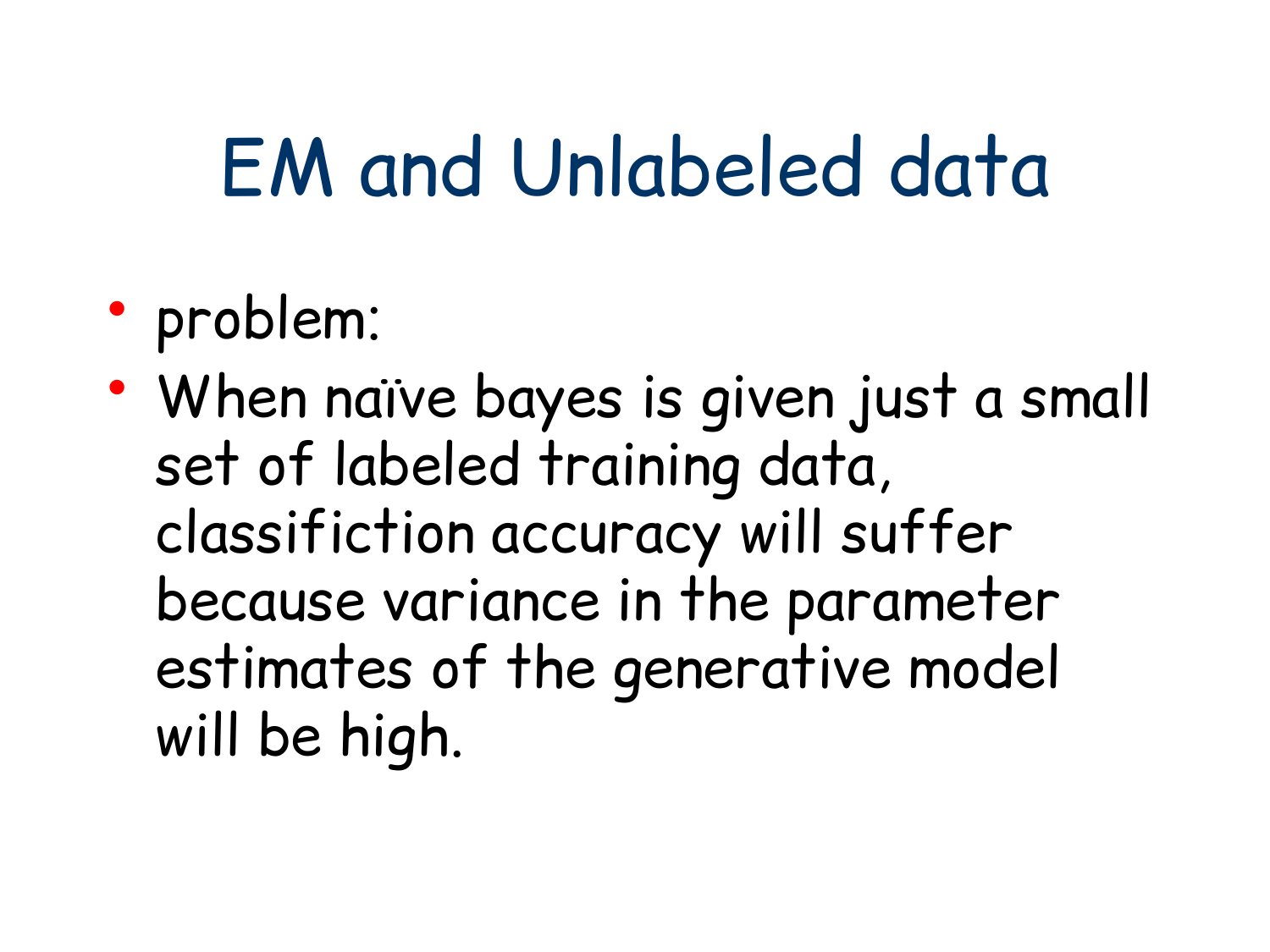

# EM and Unlabeled data
problem:
When naïve bayes is given just a small set of labeled training data, classifiction accuracy will suffer because variance in the parameter estimates of the generative model will be high.